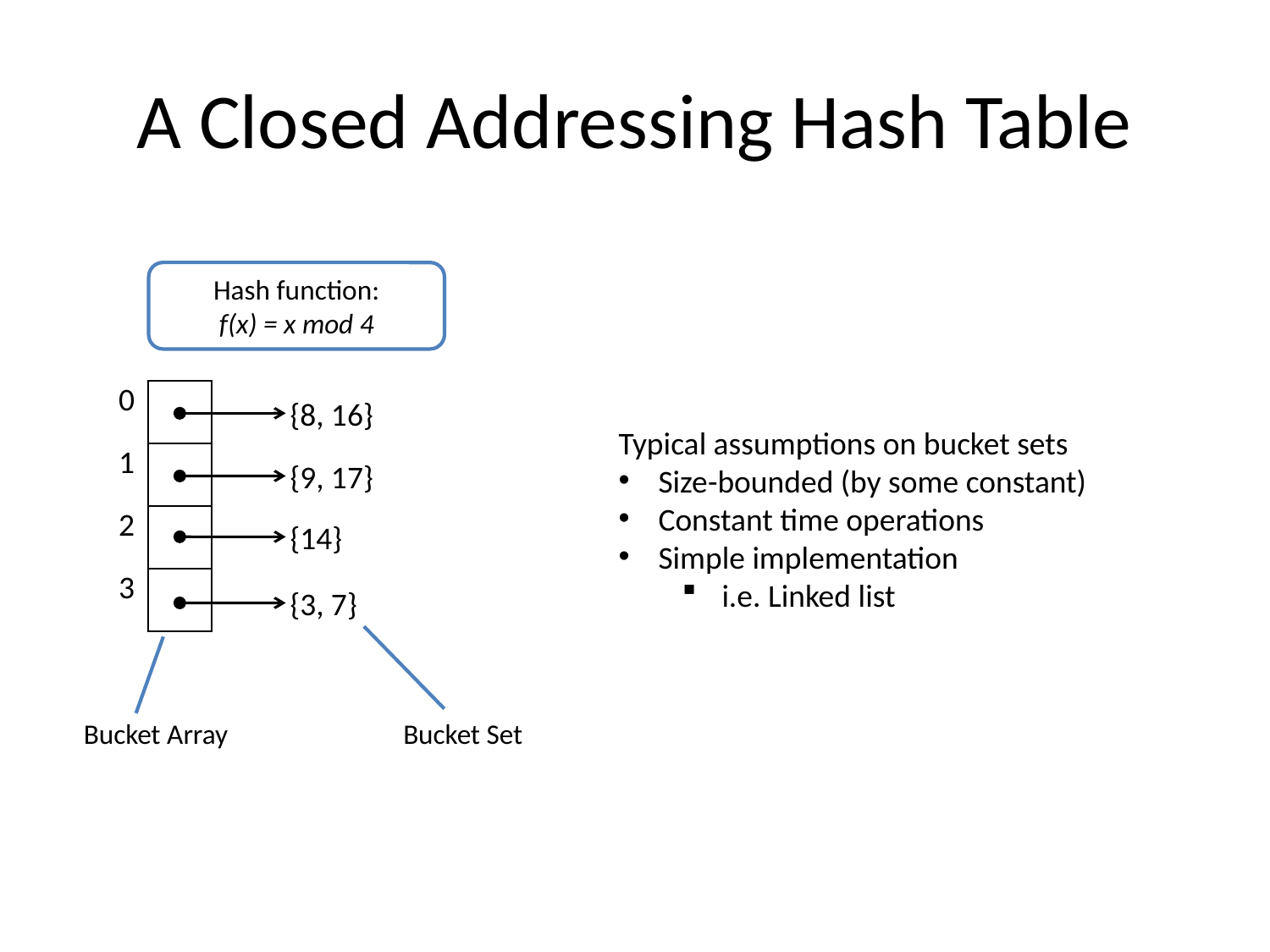

# A Closed Addressing Hash Table
Hash function:
f(x) = x mod 4
| 0 |
| --- |
| 1 |
| 2 |
| 3 |
|  |
| --- |
|  |
|  |
|  |
{8, 16}

Typical assumptions on bucket sets
Size-bounded (by some constant)
Constant time operations
Simple implementation
i.e. Linked list
{9, 17}

{14}

{3, 7}

Bucket Array
Bucket Set